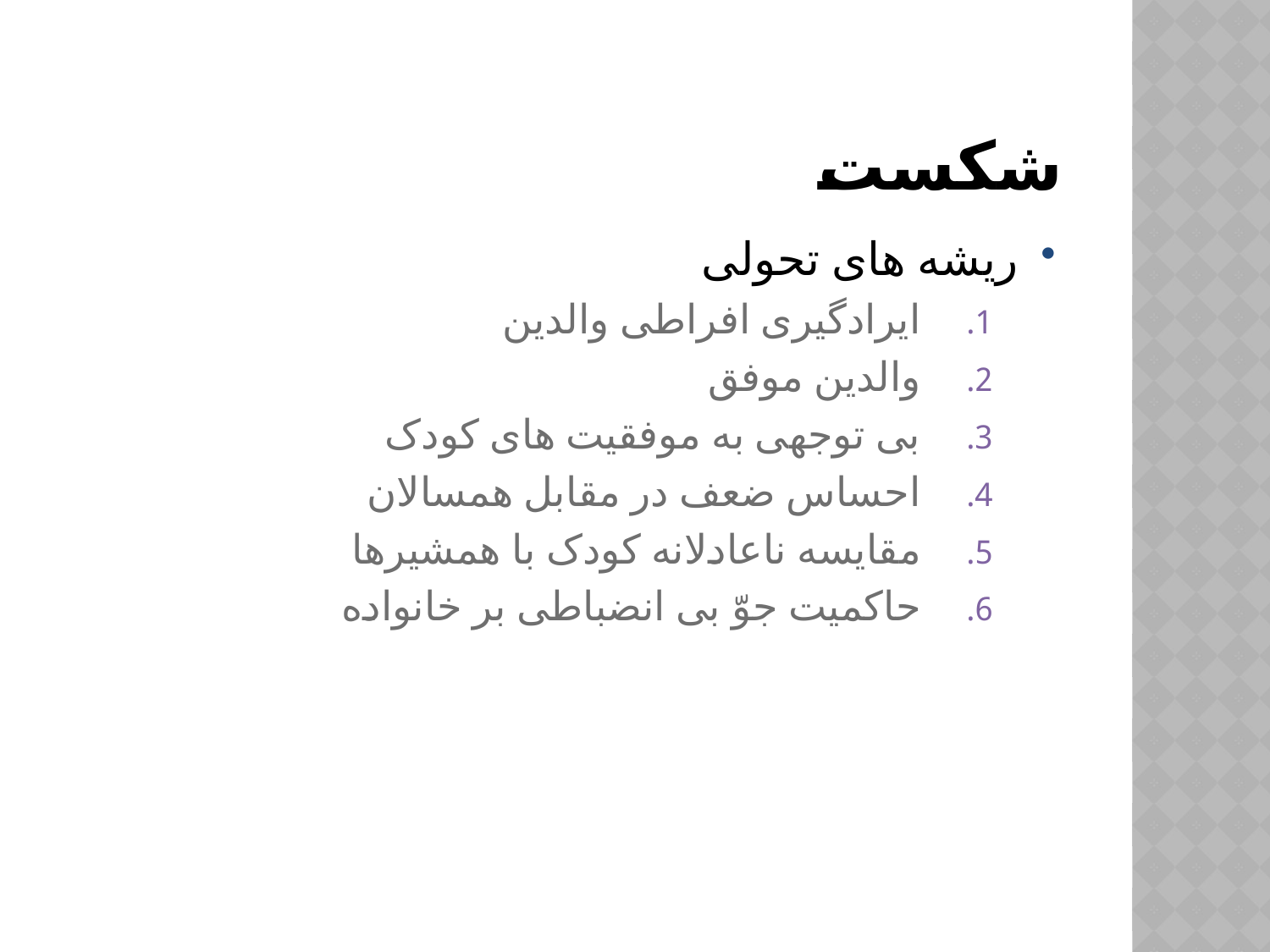

# شکست
ریشه های تحولی
ایرادگیری افراطی والدین
والدین موفق
بی توجهی به موفقیت های کودک
احساس ضعف در مقابل همسالان
مقایسه ناعادلانه کودک با همشیرها
حاکمیت جوّ بی انضباطی بر خانواده